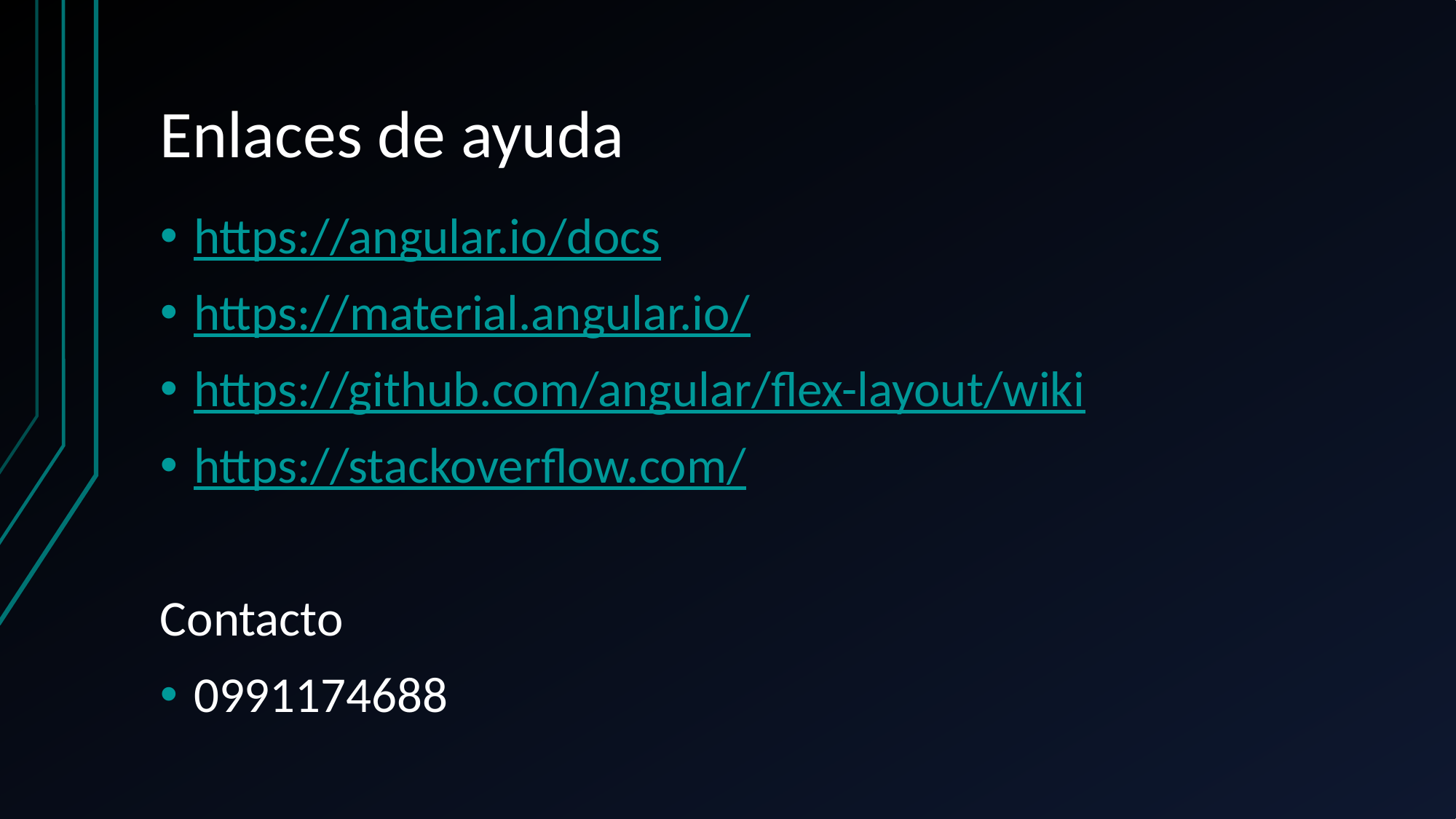

# Enlaces de ayuda
https://angular.io/docs
https://material.angular.io/
https://github.com/angular/flex-layout/wiki
https://stackoverflow.com/

Contacto
0991174688